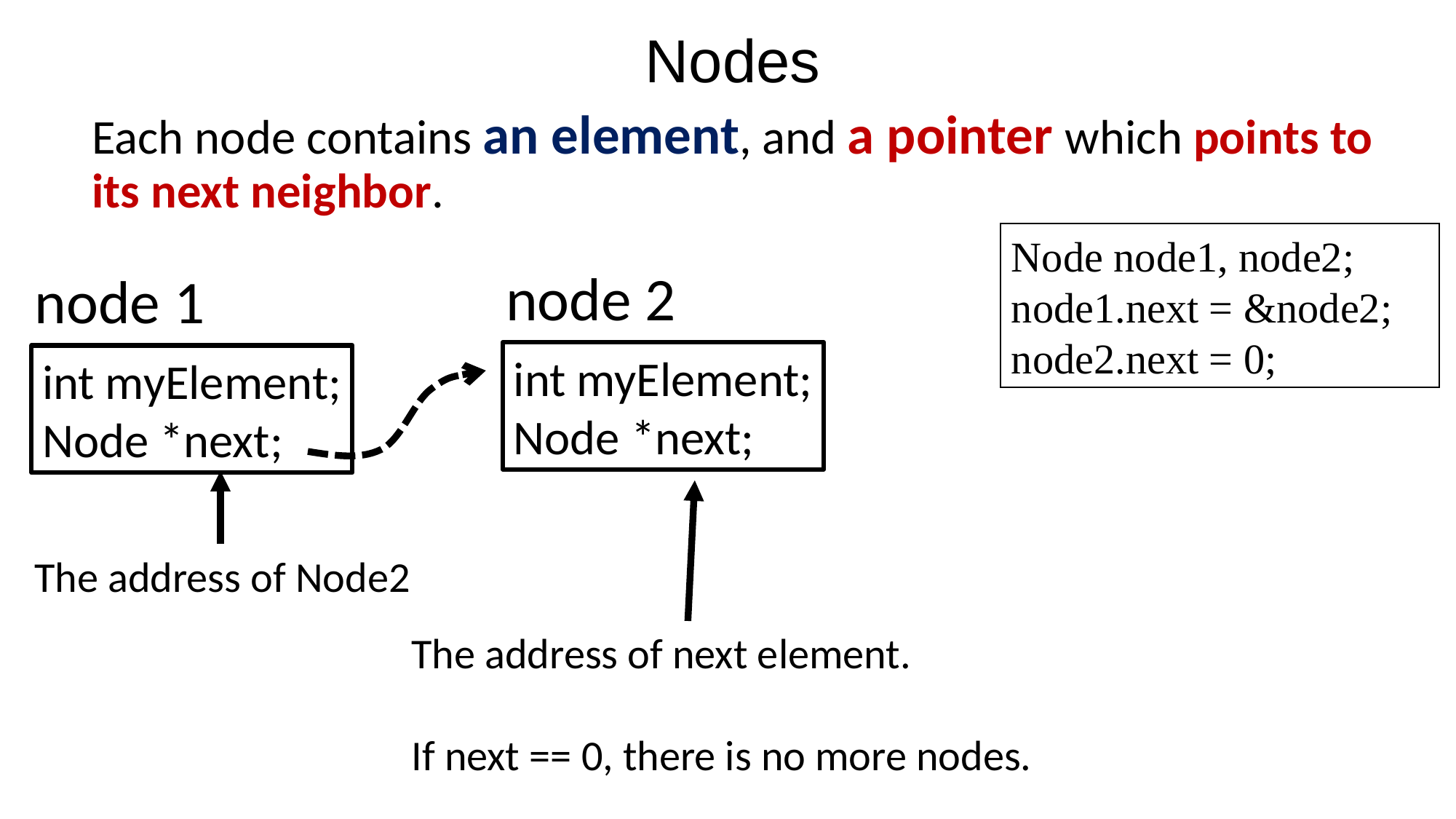

# Nodes
Each node contains an element, and a pointer which points to its next neighbor.

Node node1, node2;
node1.next = &node2;
node2.next = 0;

node 2
node 1
int myElement;
Node *next;

int myElement;
Node *next;

The address of Node2
The address of next element.

If next == 0, there is no more nodes.
14